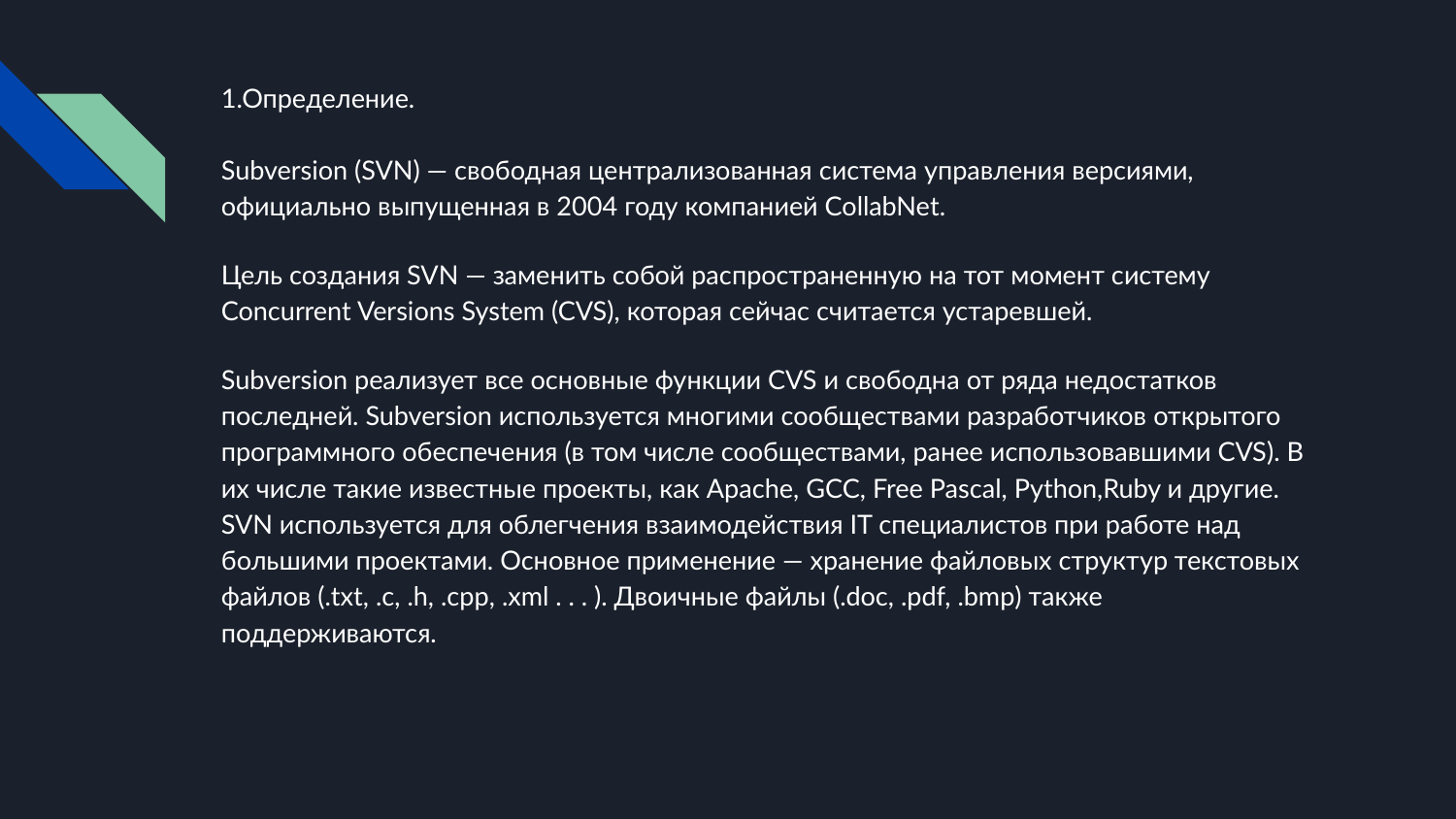

# 1.Определение.
Subversion (SVN) — свободная централизованная система управления версиями, официально выпущенная в 2004 году компанией CollabNet.
Цель создания SVN — заменить собой распространенную на тот момент систему Concurrent Versions System (CVS), которая сейчас считается устаревшей.
Subversion реализует все основные функции CVS и свободна от ряда недостатков последней. Subversion используется многими сообществами разработчиков открытого программного обеспечения (в том числе сообществами, ранее использовавшими CVS). В их числе такие известные проекты, как Apache, GCC, Free Pascal, Python,Ruby и другие. SVN используется для облегчения взаимодействия IT специалистов при работе над большими проектами. Основное применение — хранение файловых структур текстовых файлов (.txt, .c, .h, .cpp, .xml . . . ). Двоичные файлы (.doc, .pdf, .bmp) также поддерживаются.